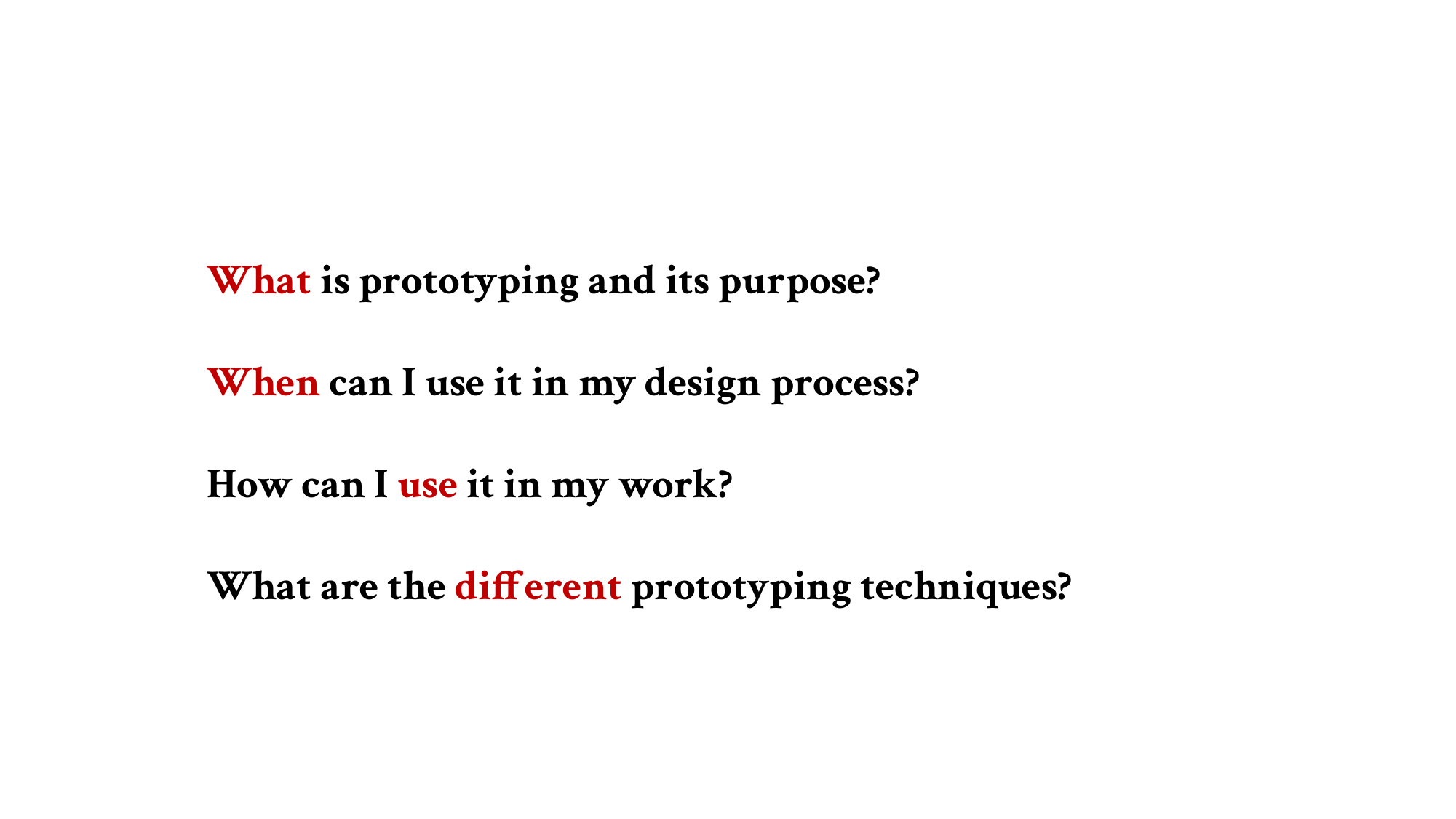

What is prototyping and its purpose?

When can I use it in my design process?

How can I use it in my work?

What are the different prototyping techniques?